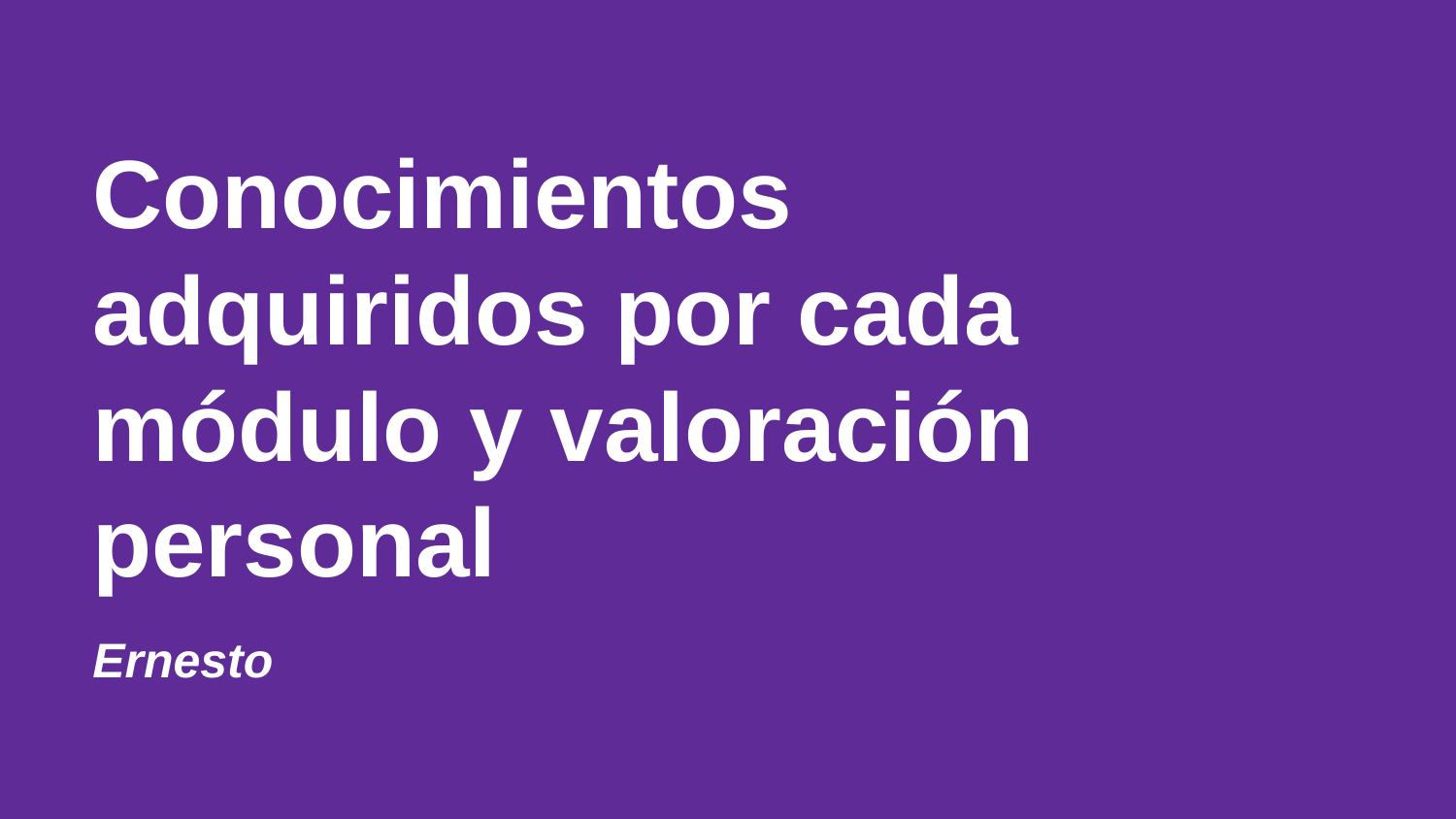

# Conocimientos adquiridos por cada módulo y valoración personal
Ernesto